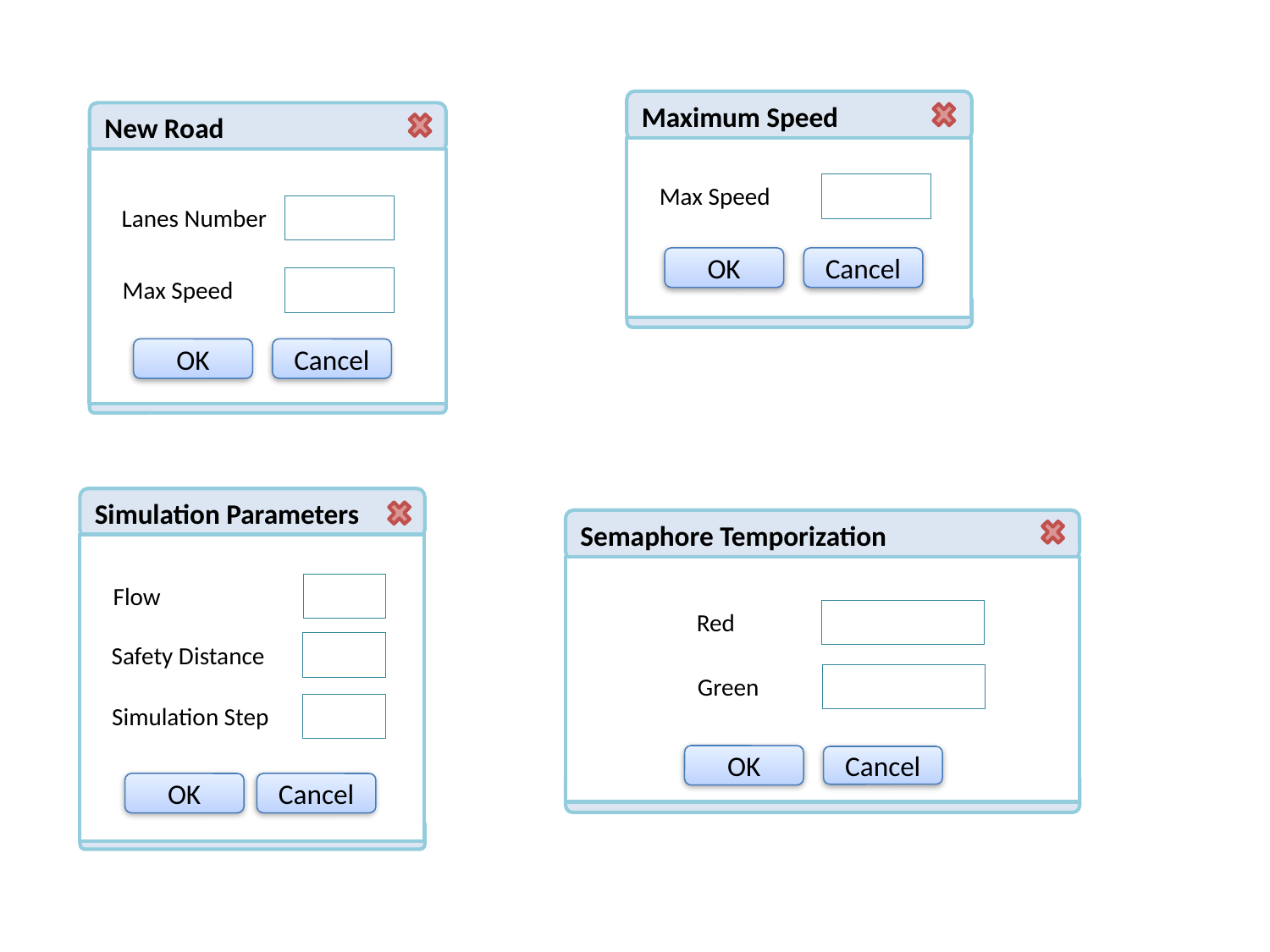

Maximum Speed

OK
Max Speed
Cancel
New Road

Lanes Number

Max Speed

OK
Cancel
Simulation Parameters

OK
Flow

Safety Distance

Simulation Step
Cancel
Semaphore Temporization

OK
Red
Cancel

Green